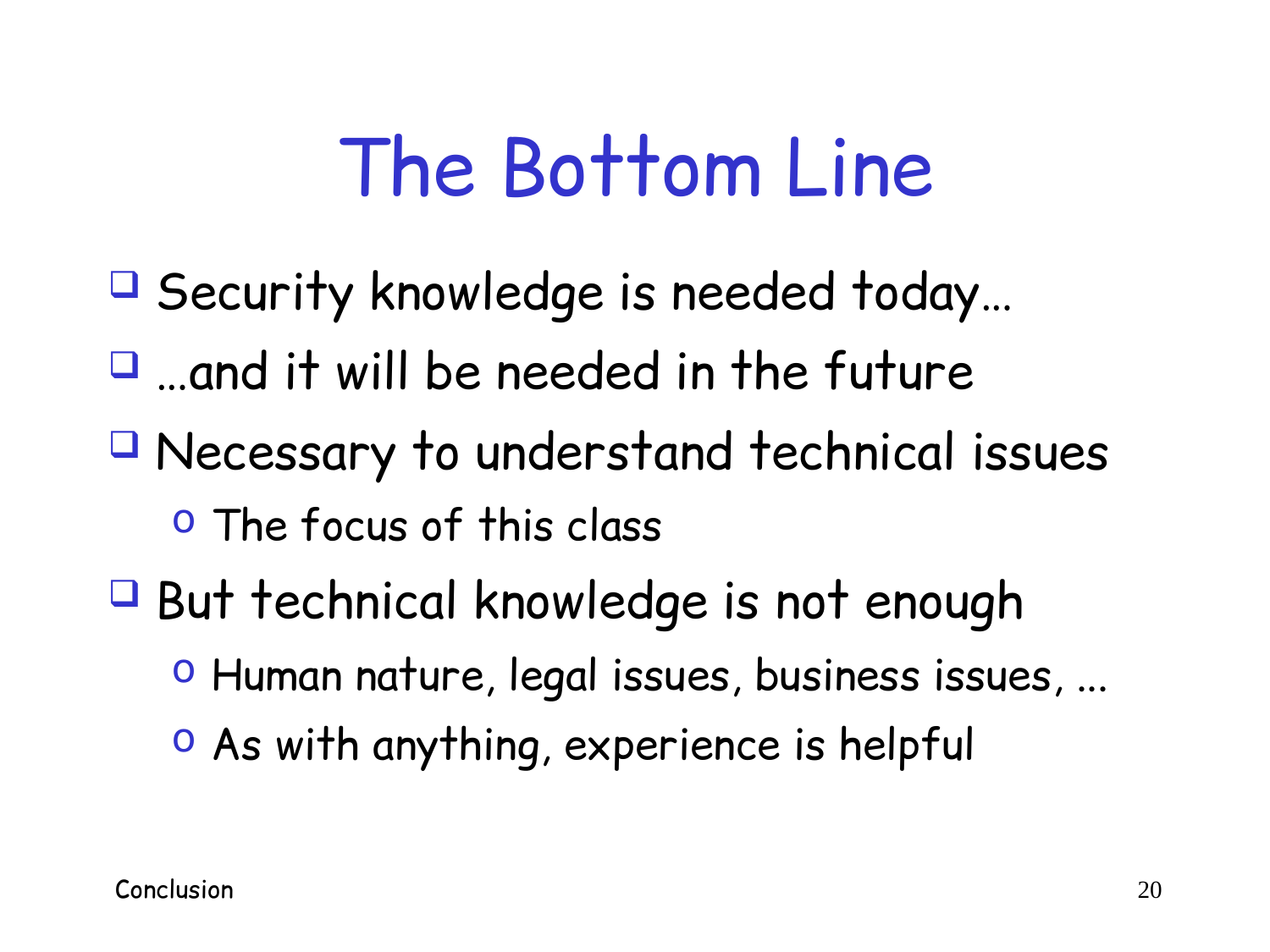

# The Bottom Line
Security knowledge is needed today…
…and it will be needed in the future
Necessary to understand technical issues
The focus of this class
But technical knowledge is not enough
Human nature, legal issues, business issues, ...
As with anything, experience is helpful
 Conclusion                                                                                                                          20